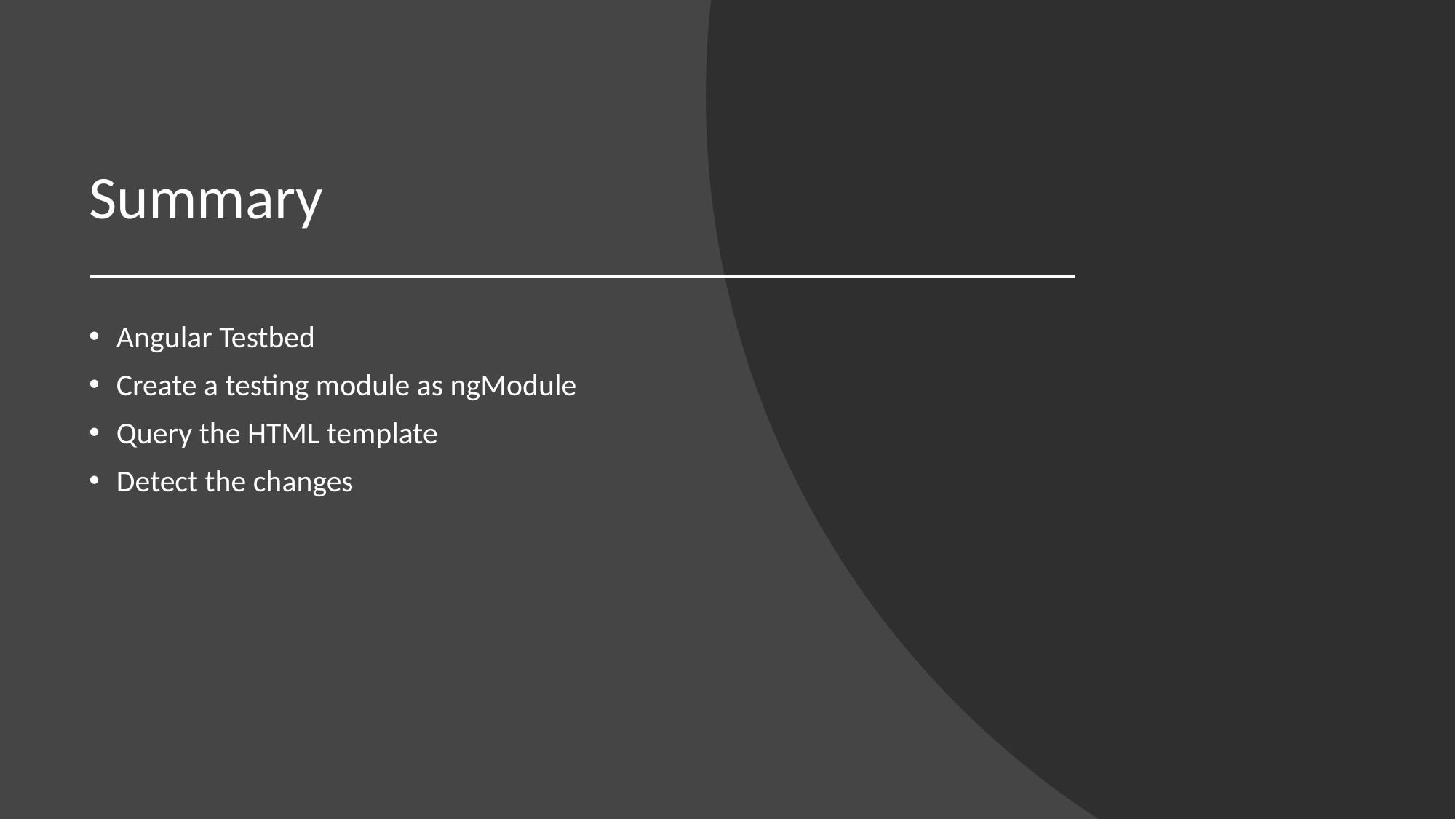

# Summary
Angular Testbed
Create a testing module as ngModule
Query the HTML template
Detect the changes